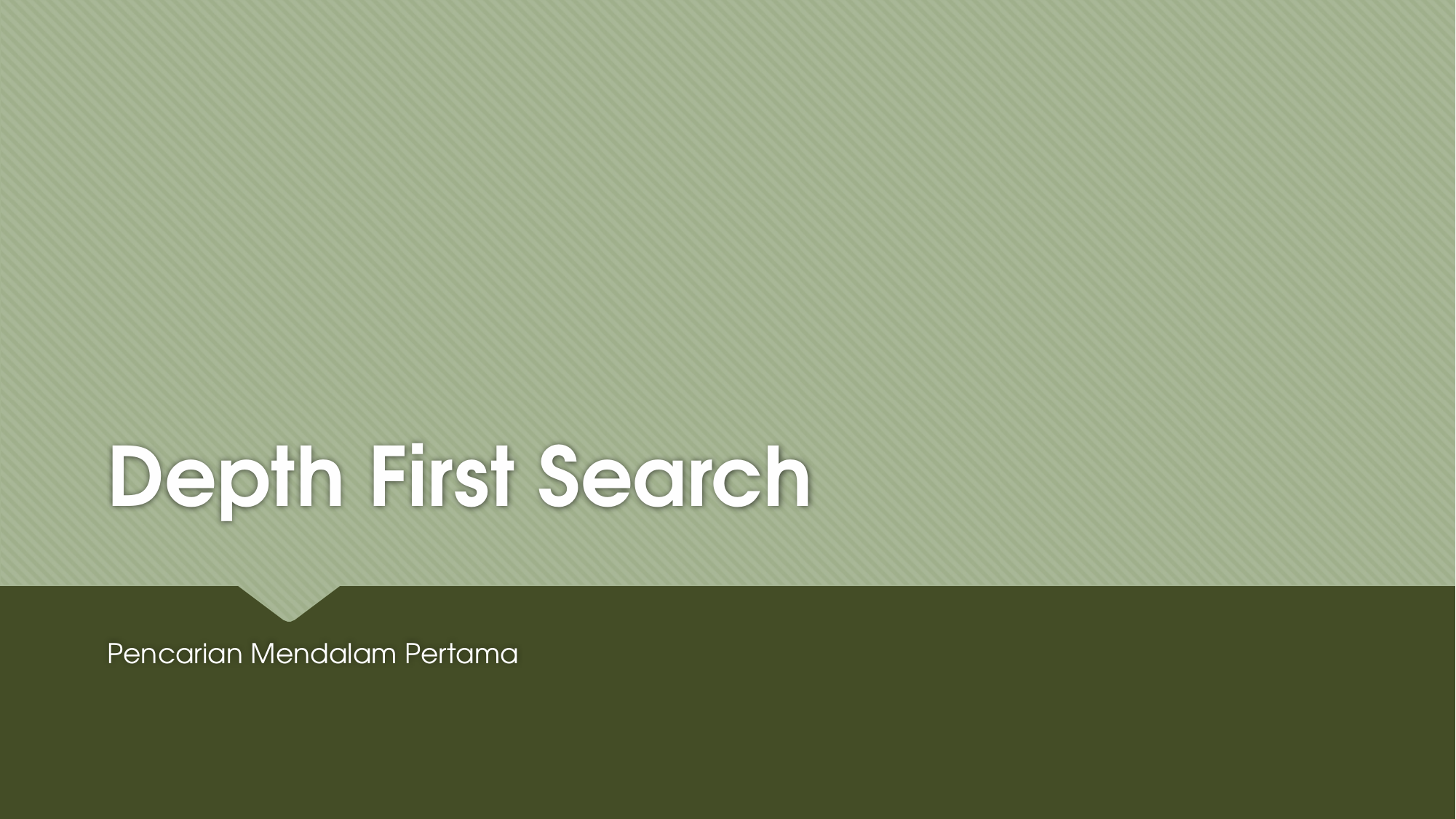

# Depth First Search
Pencarian Mendalam Pertama